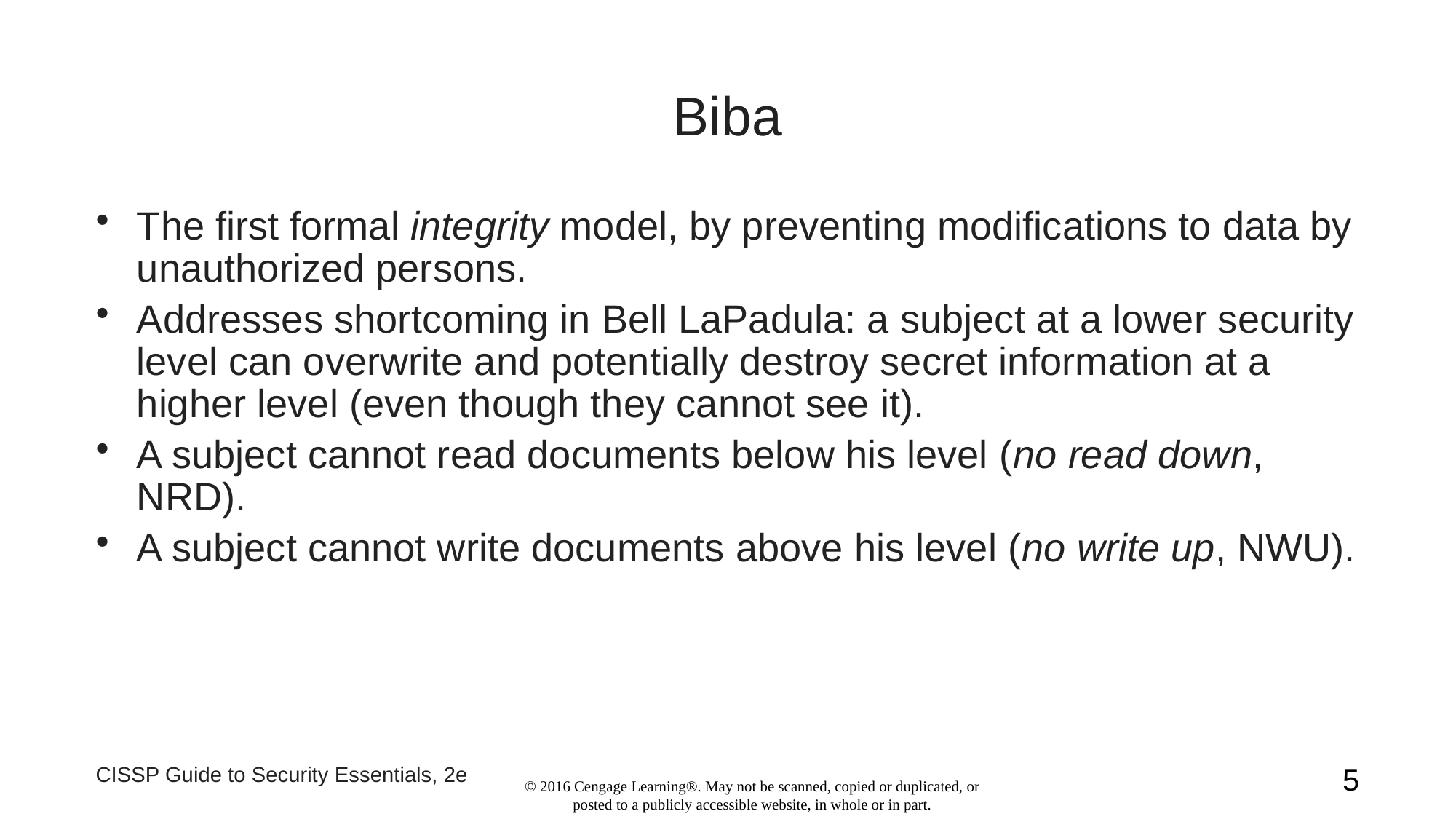

# Biba
The first formal integrity model, by preventing modifications to data by unauthorized persons.
Addresses shortcoming in Bell LaPadula: a subject at a lower security level can overwrite and potentially destroy secret information at a higher level (even though they cannot see it).
A subject cannot read documents below his level (no read down, NRD).
A subject cannot write documents above his level (no write up, NWU).
CISSP Guide to Security Essentials, 2e
5
© 2016 Cengage Learning®. May not be scanned, copied or duplicated, or posted to a publicly accessible website, in whole or in part.